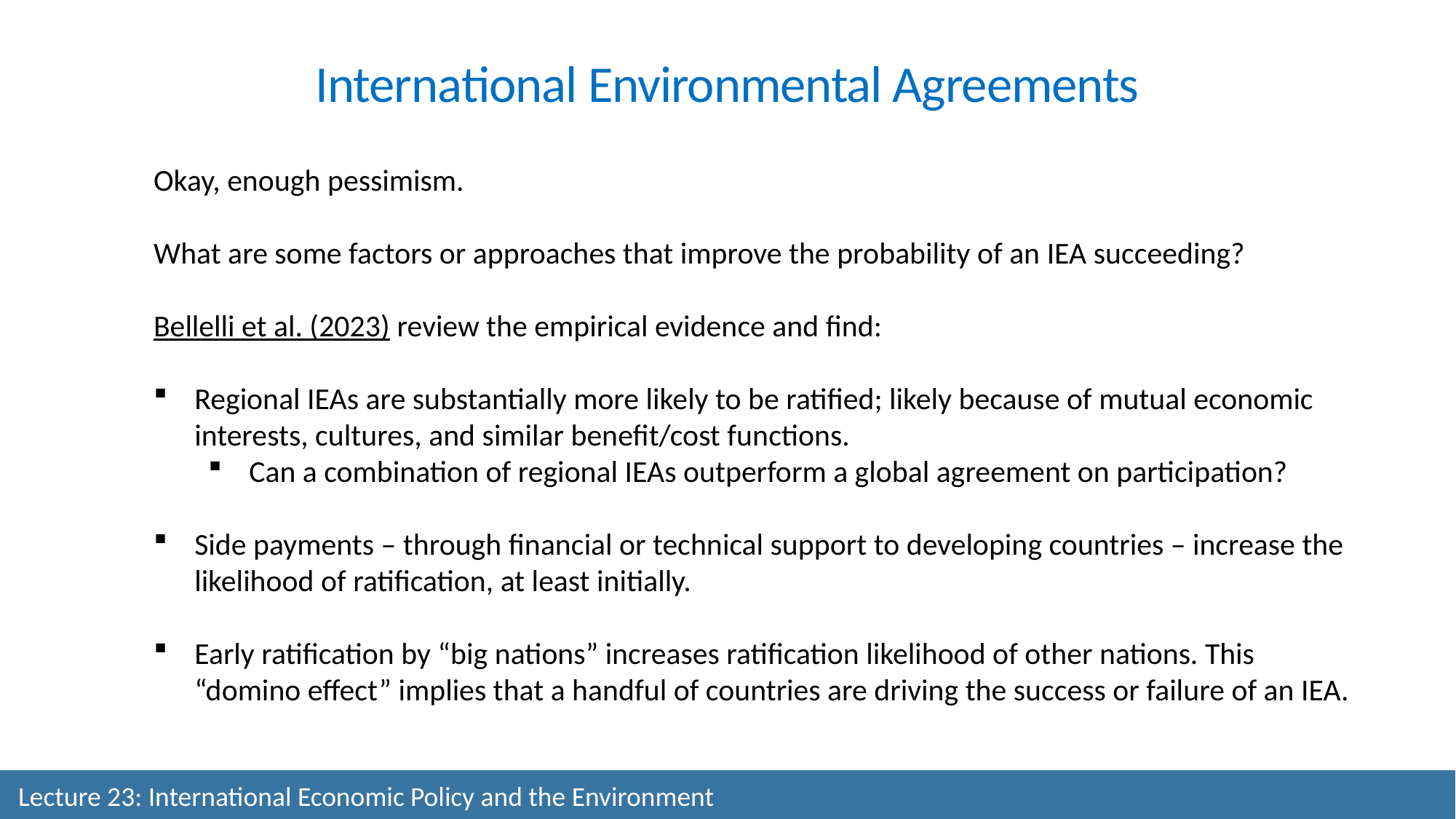

International Environmental Agreements

Okay, enough pessimism.

What are some factors or approaches that improve the probability of an IEA succeeding?

Bellelli et al. (2023) review the empirical evidence and find:

Regional IEAs are substantially more likely to be ratified; likely because of mutual economic interests, cultures, and similar benefit/cost functions.
Can a combination of regional IEAs outperform a global agreement on participation?

Side payments – through financial or technical support to developing countries – increase the likelihood of ratification, at least initially.

Early ratification by “big nations” increases ratification likelihood of other nations. This “domino effect” implies that a handful of countries are driving the success or failure of an IEA.